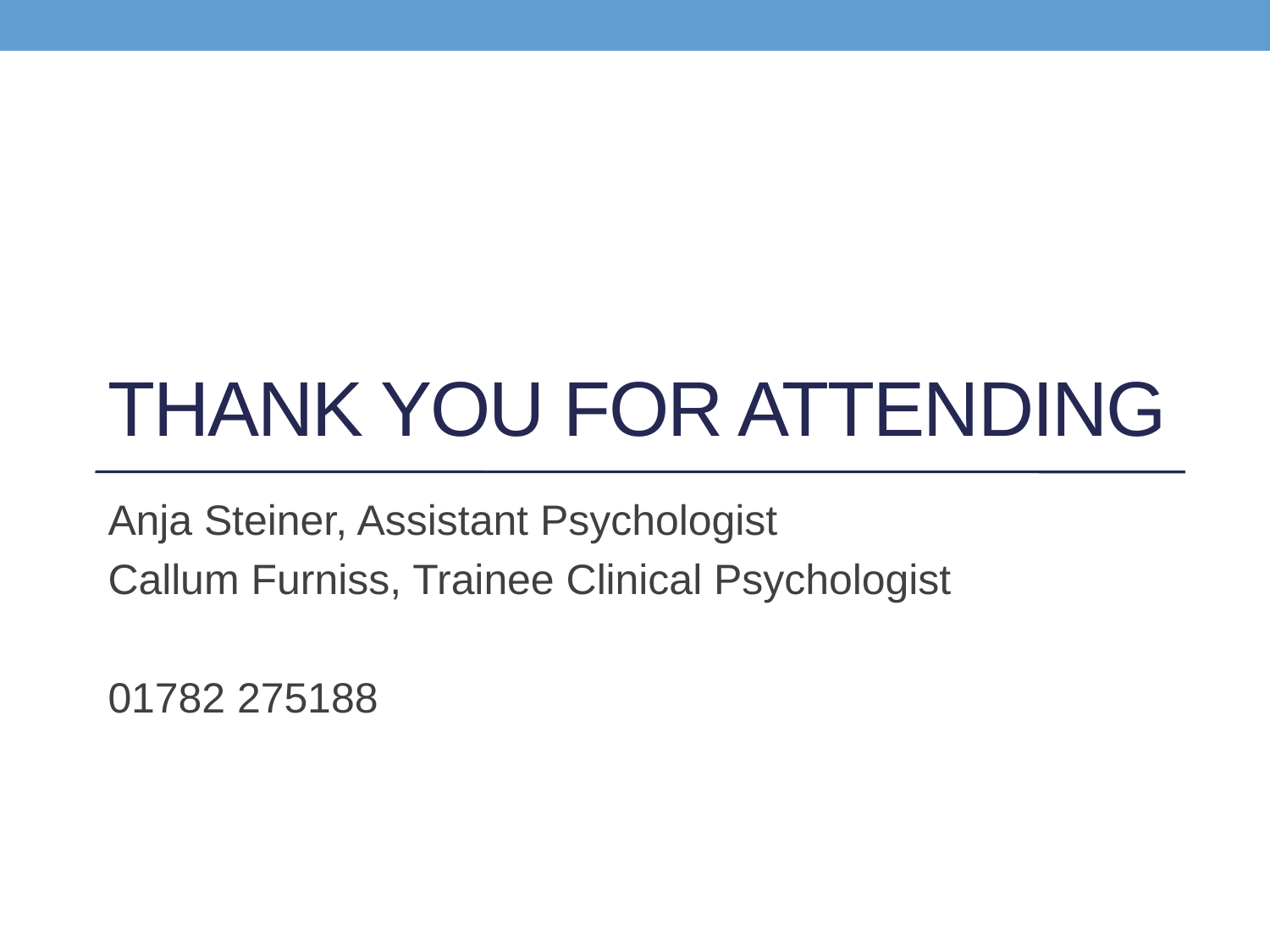

# Thank you for attending
Anja Steiner, Assistant Psychologist
Callum Furniss, Trainee Clinical Psychologist

01782 275188